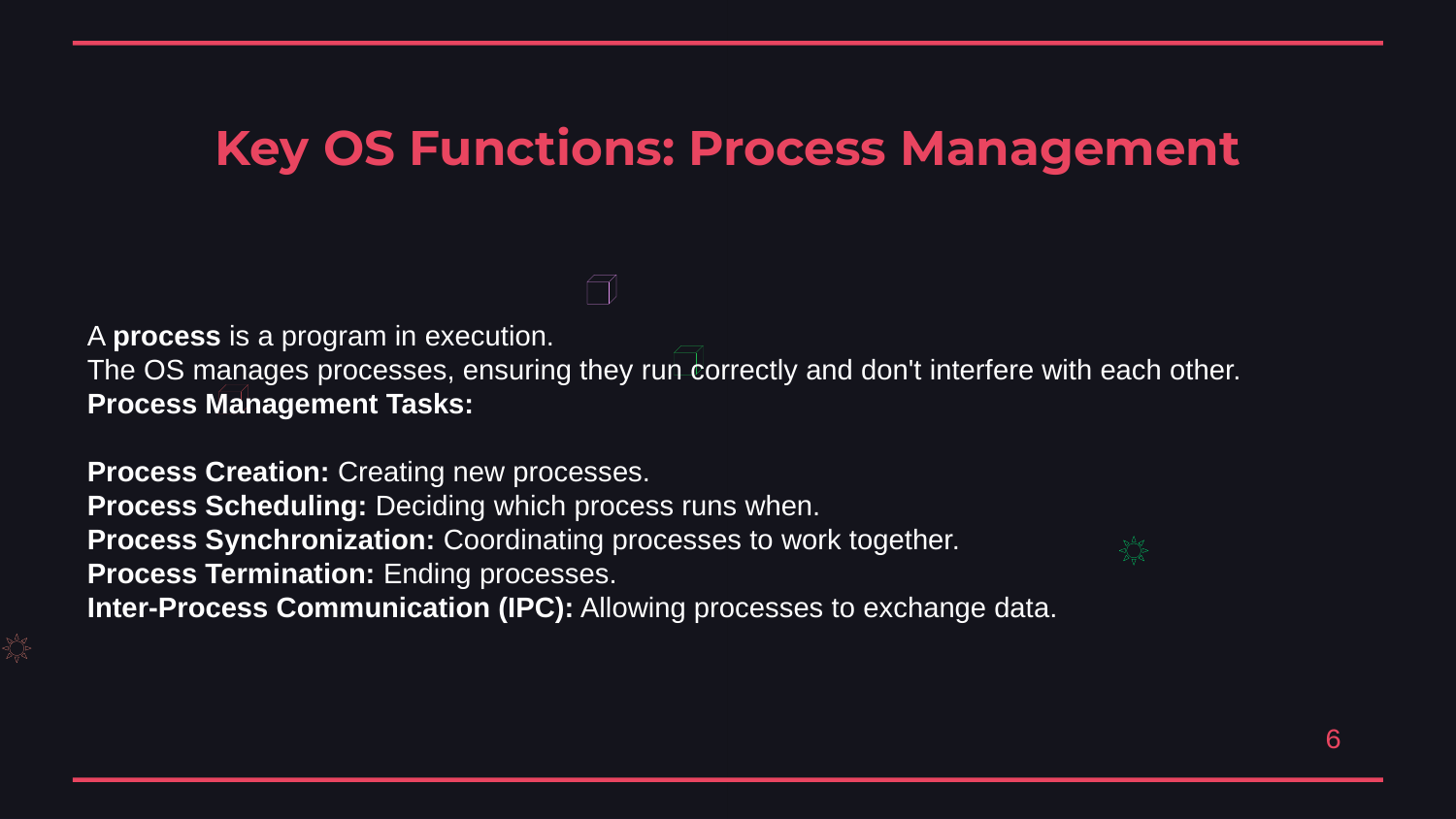

Key OS Functions: Process Management
A process is a program in execution.
The OS manages processes, ensuring they run correctly and don't interfere with each other.
Process Management Tasks:

Process Creation: Creating new processes.
Process Scheduling: Deciding which process runs when.
Process Synchronization: Coordinating processes to work together.
Process Termination: Ending processes.
Inter-Process Communication (IPC): Allowing processes to exchange data.

6